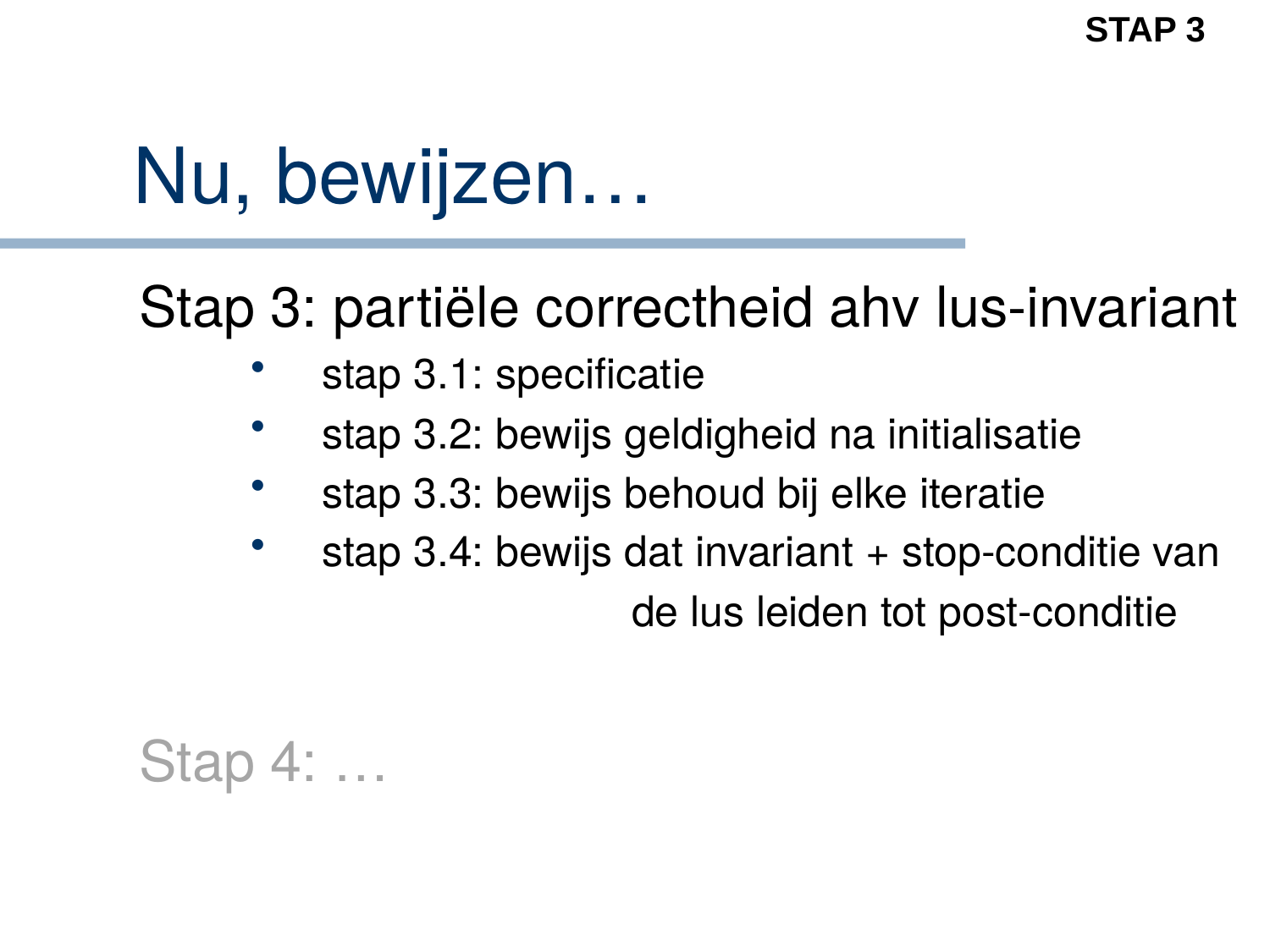

STAP 3
# Nu, bewijzen…
Stap 3: partiële correctheid ahv lus-invariant
stap 3.1: specificatie
stap 3.2: bewijs geldigheid na initialisatie
stap 3.3: bewijs behoud bij elke iteratie
stap 3.4: bewijs dat invariant + stop-conditie van
 			de lus leiden tot post-conditie

Stap 4: …